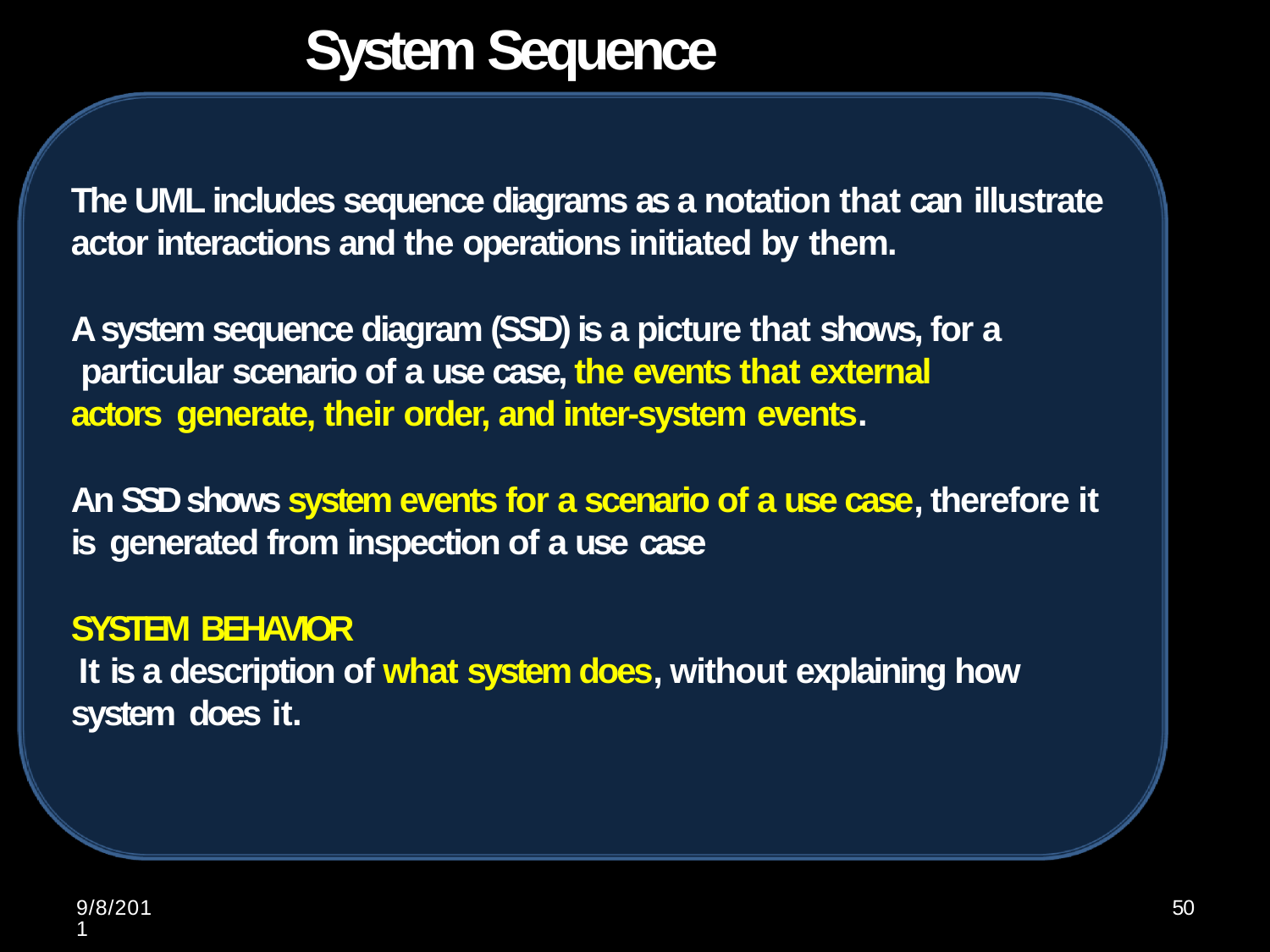

# System Sequence Diagrams

The UML includes sequence diagrams as a notation that can illustrate
actor interactions and the operations initiated by them.

A system sequence diagram (SSD) is a picture that shows, for a  particular scenario of a use case, the events that external actors  generate, their order, and inter-system events.

An SSD shows system events for a scenario of a use case, therefore it is  generated from inspection of a use case

SYSTEM BEHAVIOR
It is a description of what system does, without explaining how system  does it.
9/8/2011
50